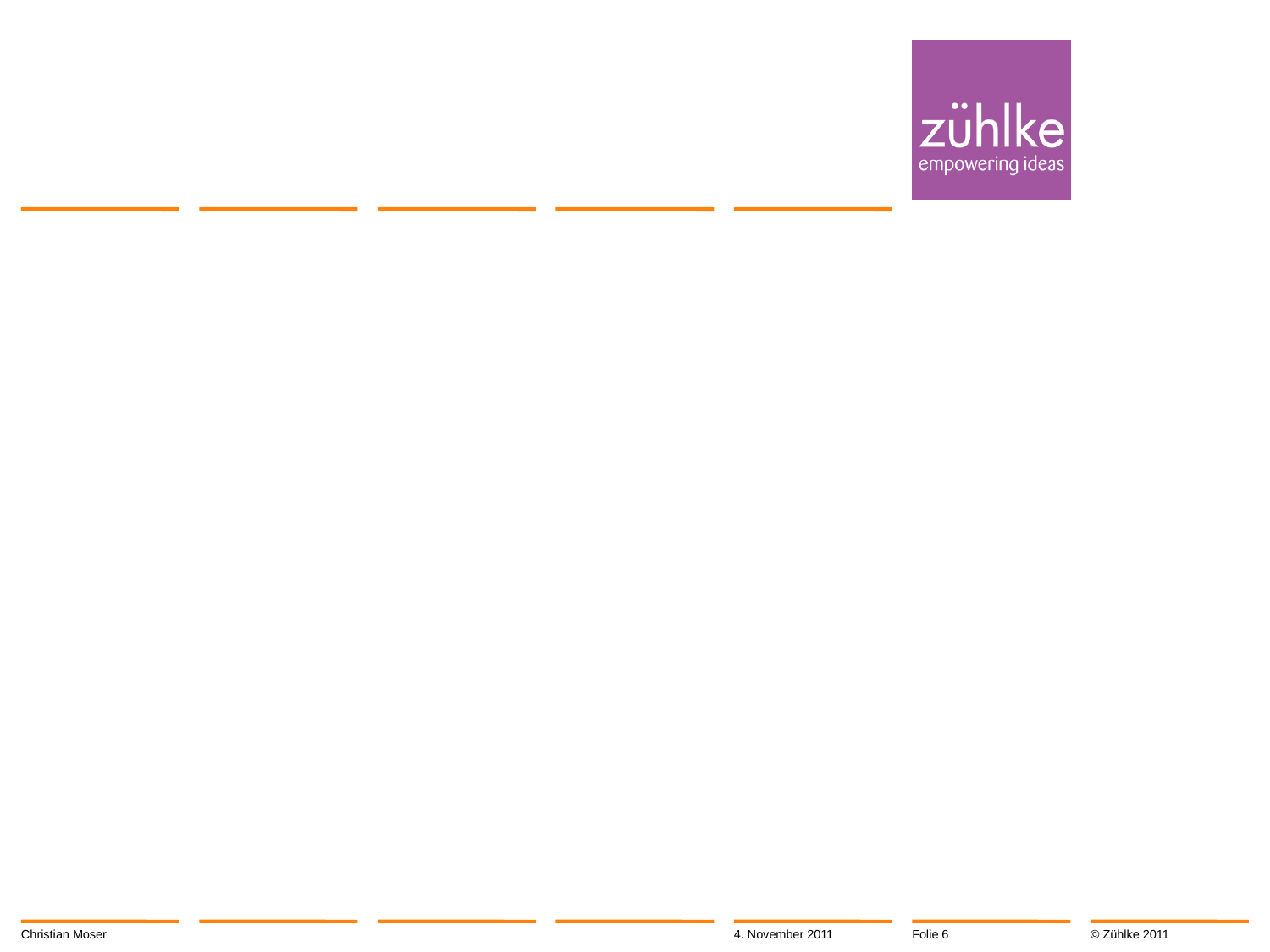

#

Christian Moser
4. November 2011
Folie 6